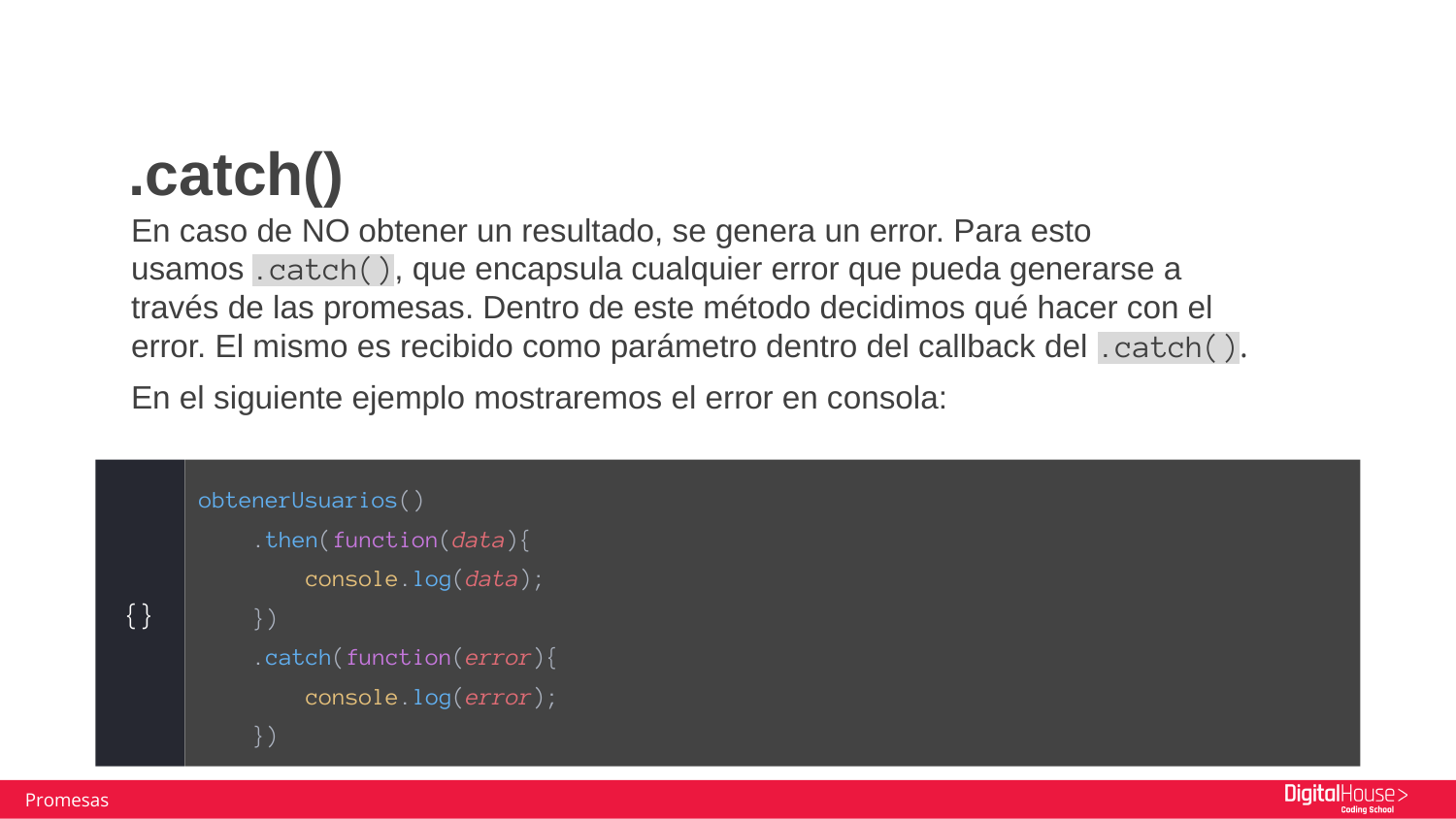

.catch()
En caso de NO obtener un resultado, se genera un error. Para esto usamos .catch(), que encapsula cualquier error que pueda generarse a través de las promesas. Dentro de este método decidimos qué hacer con el error. El mismo es recibido como parámetro dentro del callback del .catch().
En el siguiente ejemplo mostraremos el error en consola:
obtenerUsuarios()
    .then(function(data){
        console.log(data);
    })
    .catch(function(error){
        console.log(error);
    })
{}